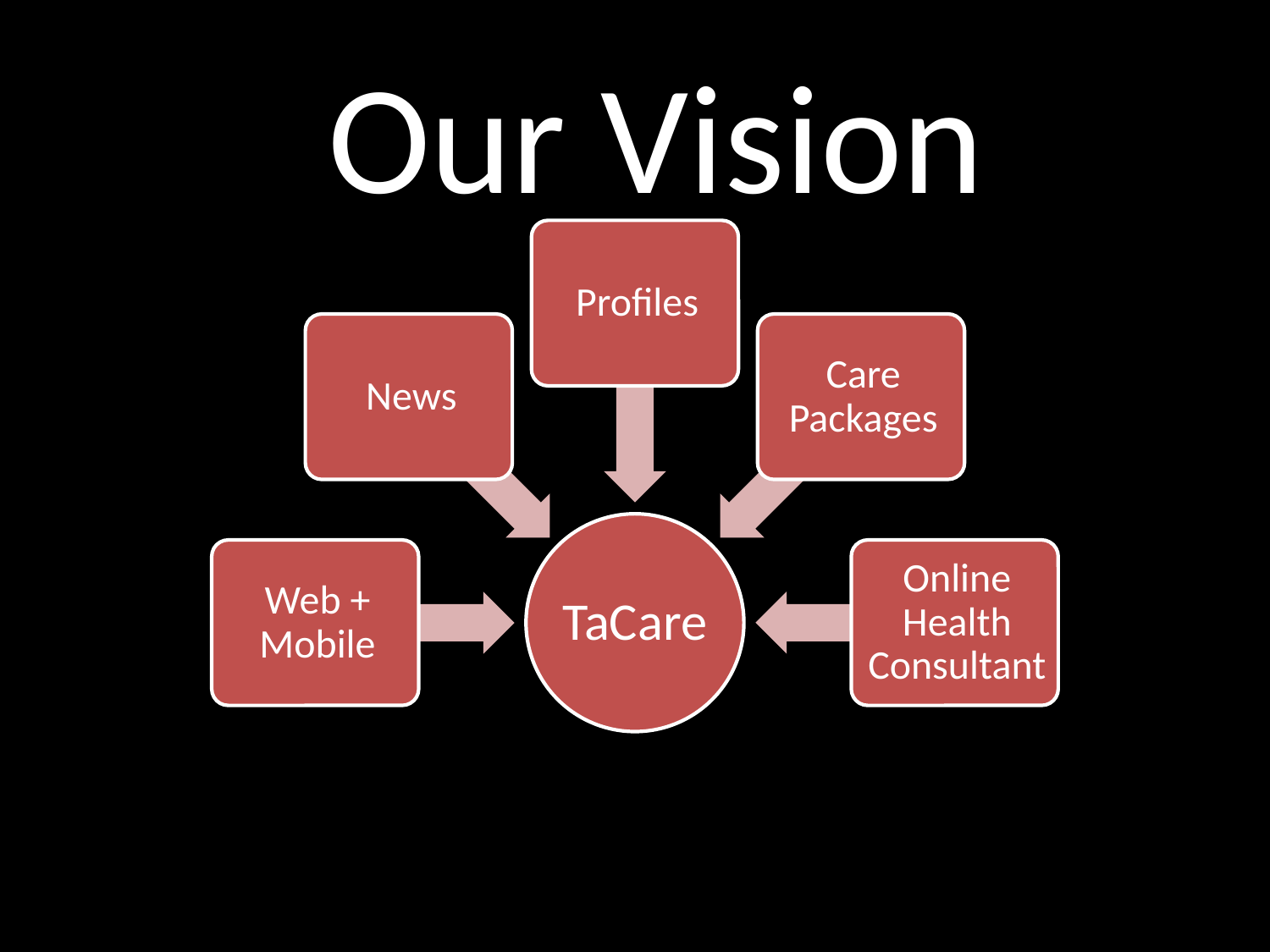

Our Vision
TaCare
Web + Mobile
News
Profiles
Care Packages
Online Health Consultant